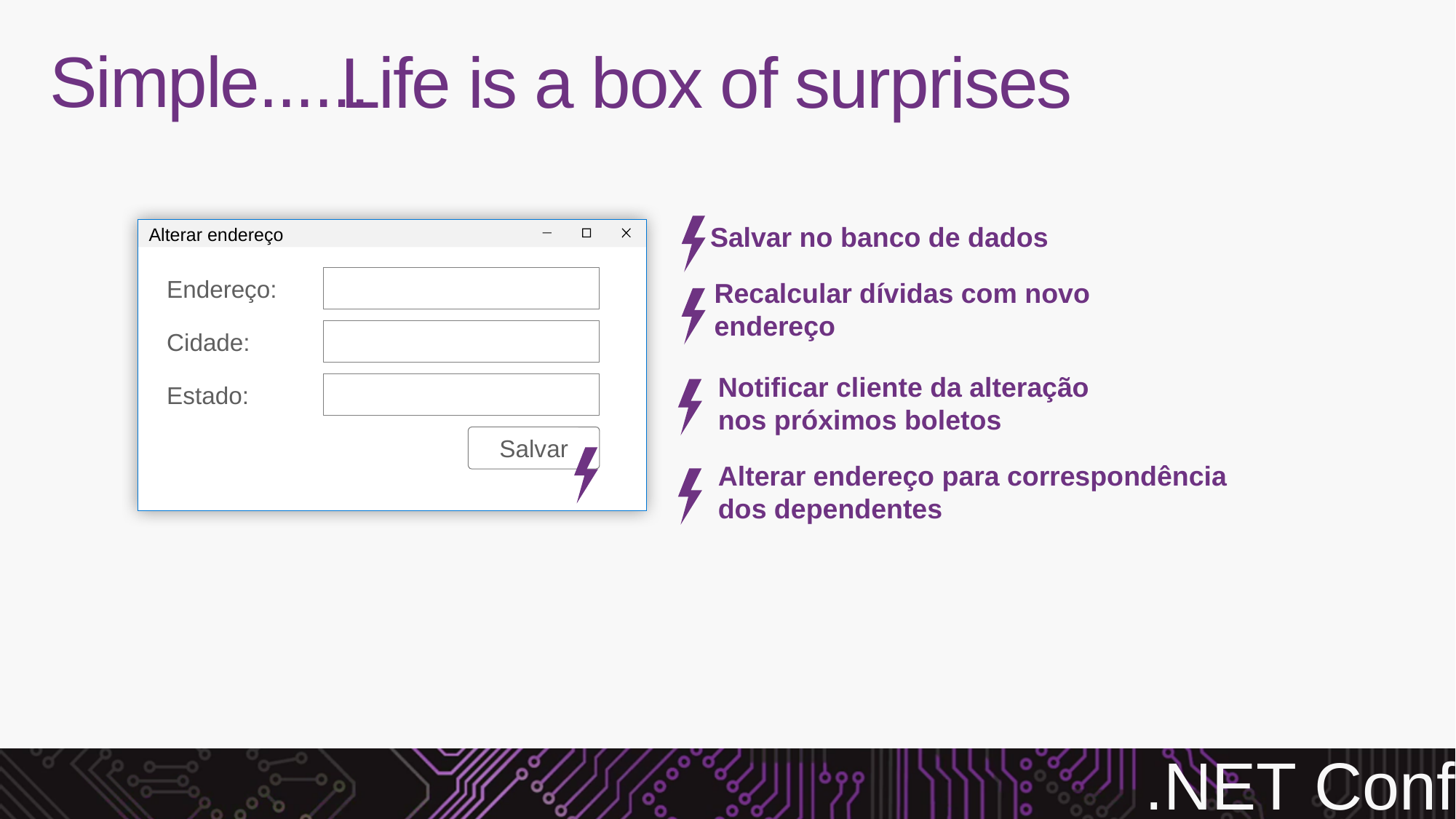

# Simple......
Life is a box of surprises

Salvar no banco de dados

Alterar endereço

Endereço:

Recalcular dívidas com novo endereço

Cidade:
Notificar cliente da alteração nos próximos boletos

Estado:

Salvar

Alterar endereço para correspondência dos dependentes